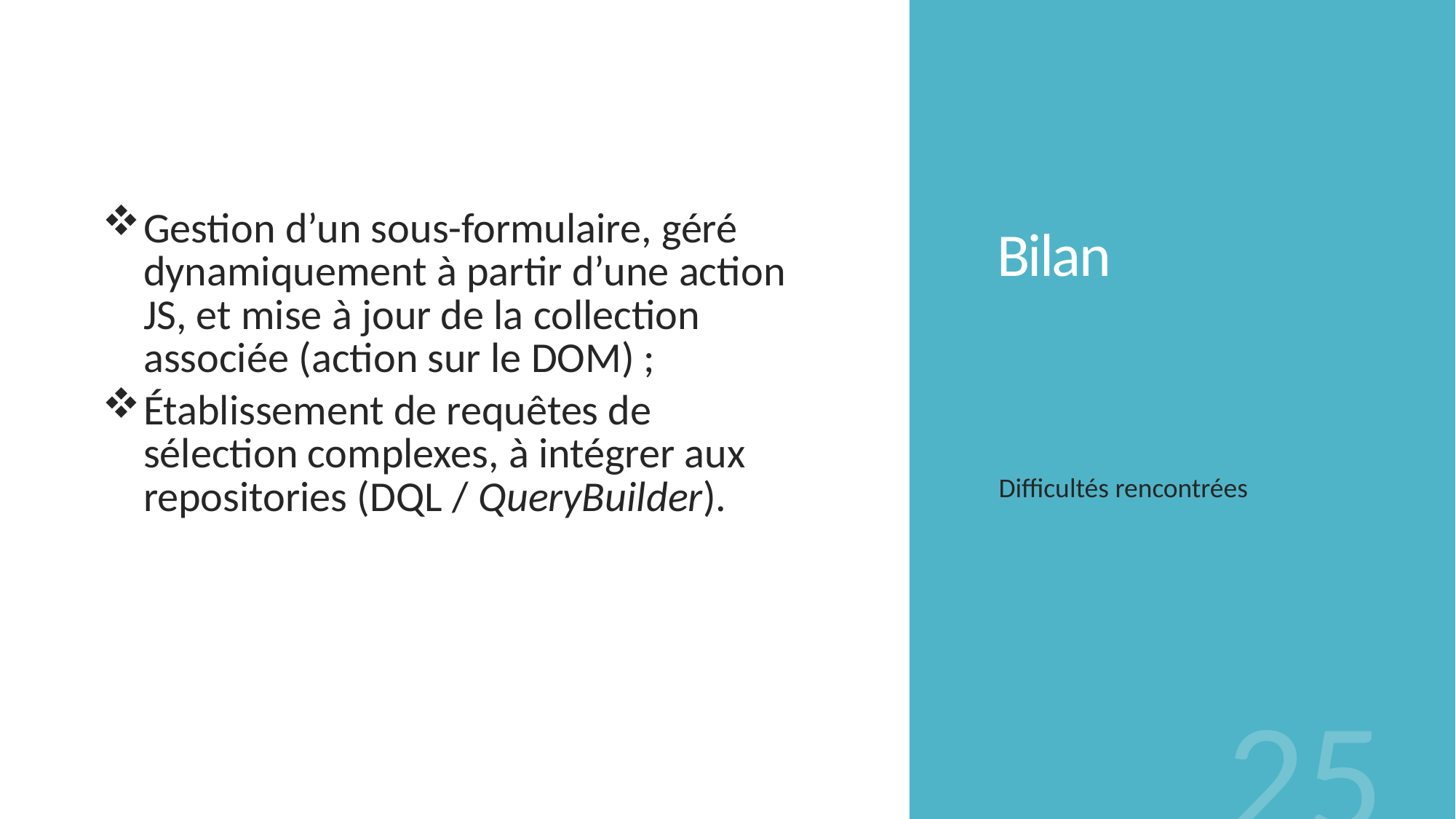

# Bilan
Gestion d’un sous-formulaire, géré dynamiquement à partir d’une action JS, et mise à jour de la collection associée (action sur le DOM) ;
Établissement de requêtes de sélection complexes, à intégrer aux repositories (DQL / QueryBuilder).
Difficultés rencontrées
25